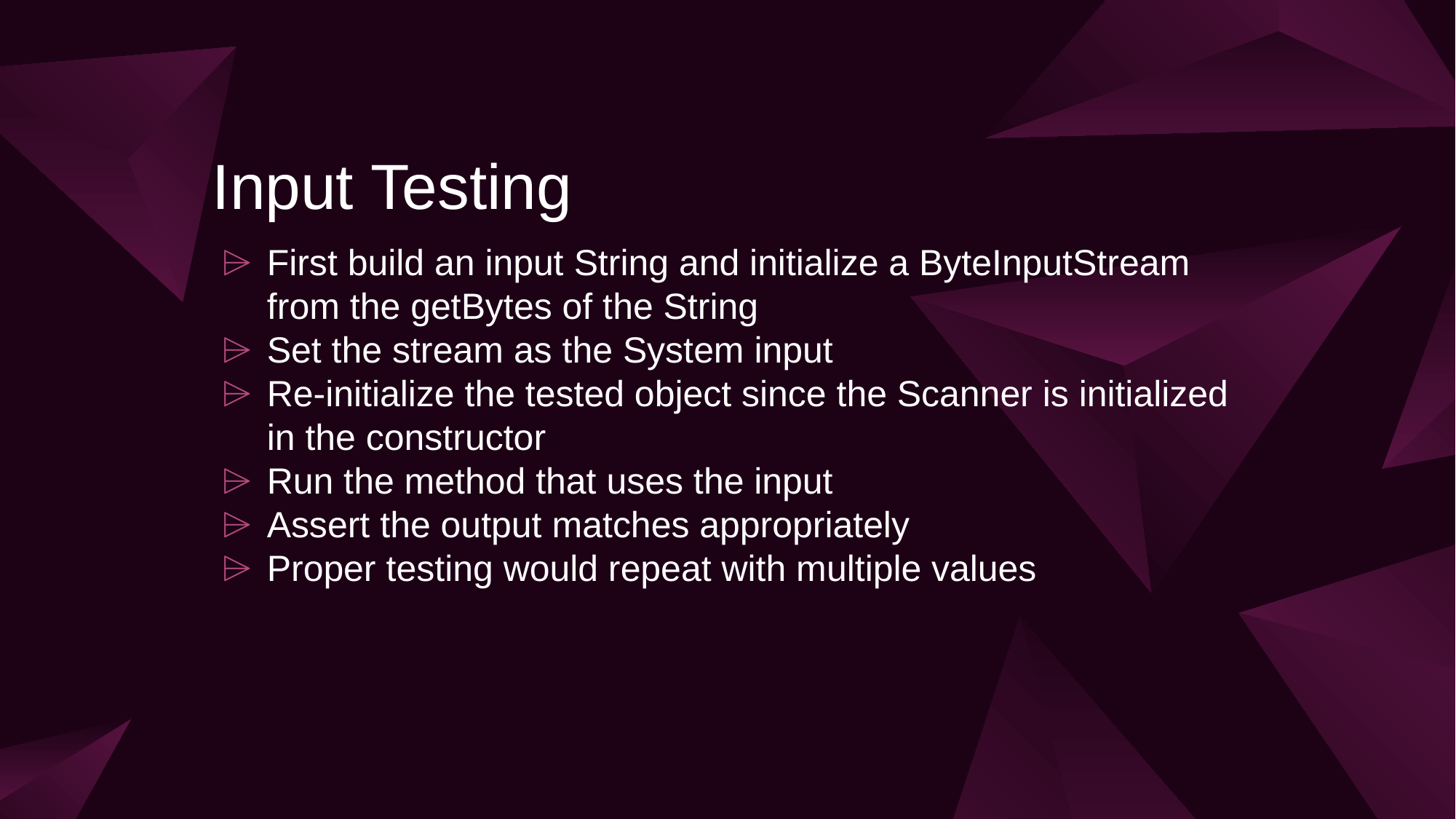

# Input Testing
First build an input String and initialize a ByteInputStream from the getBytes of the String
Set the stream as the System input
Re-initialize the tested object since the Scanner is initialized in the constructor
Run the method that uses the input
Assert the output matches appropriately
Proper testing would repeat with multiple values